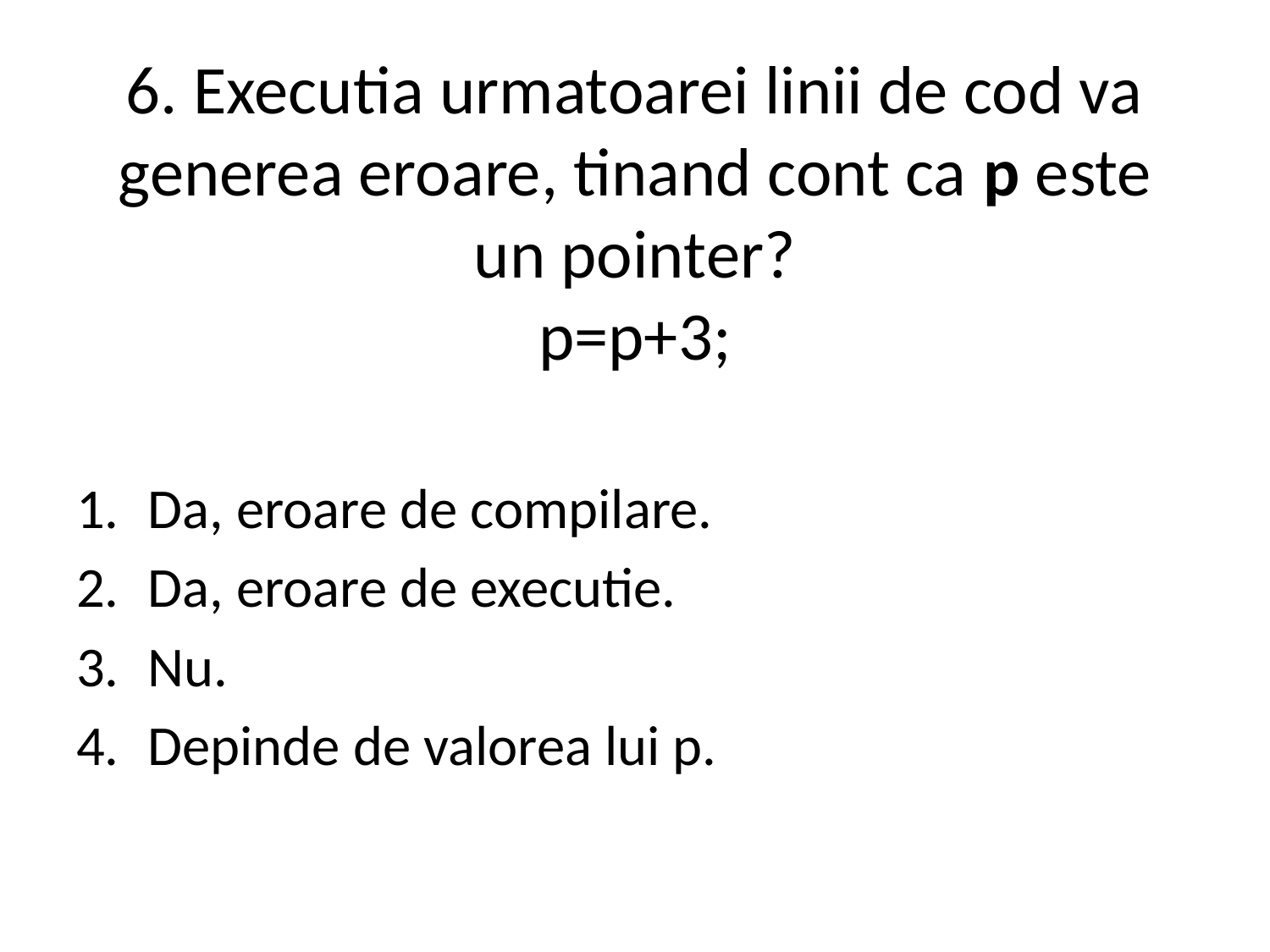

# 6. Executia urmatoarei linii de cod va generea eroare, tinand cont ca p este un pointer? p=p+3;
Da, eroare de compilare.
Da, eroare de executie.
Nu.
Depinde de valorea lui p.